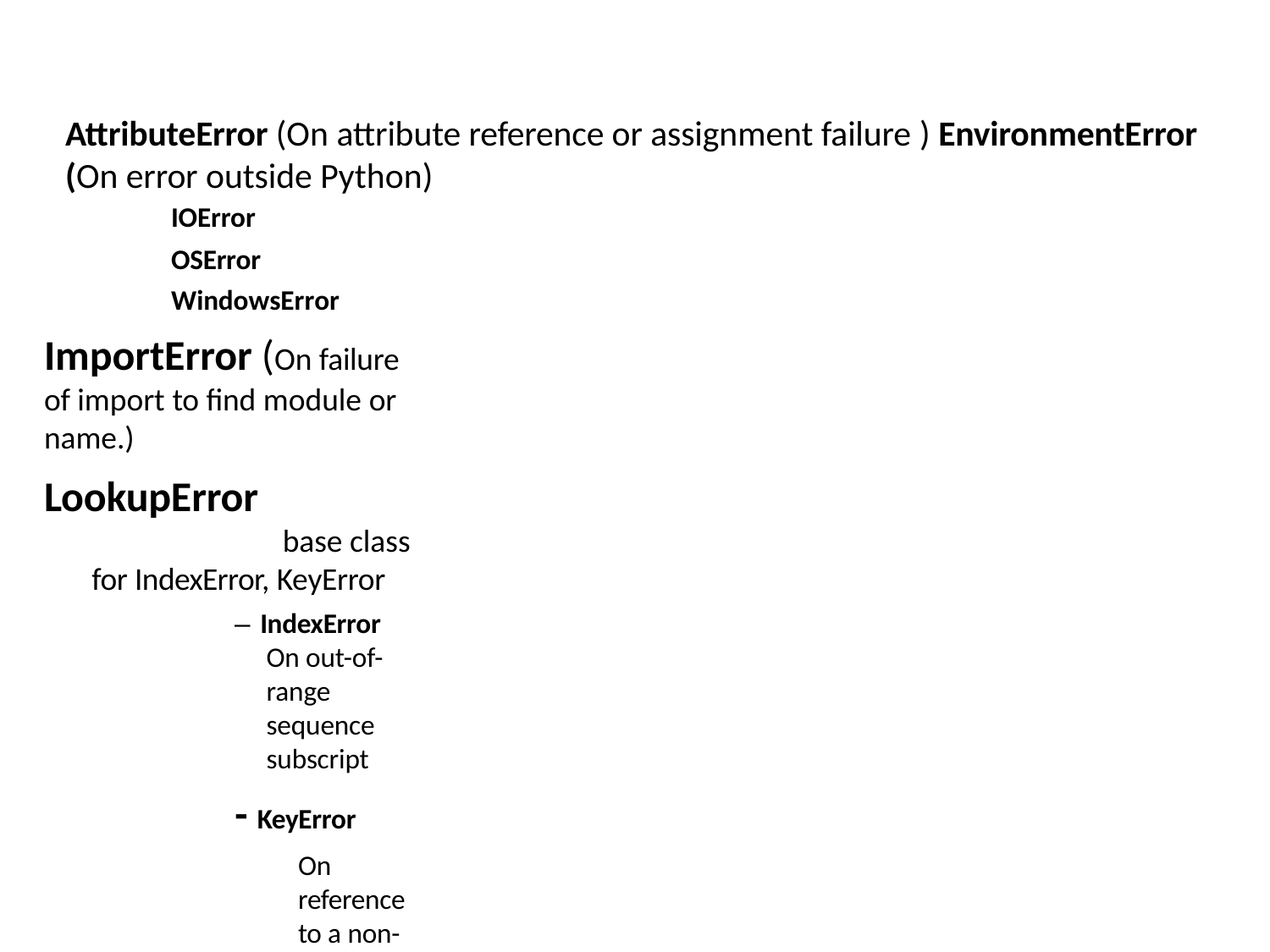

# AttributeError (On attribute reference or assignment failure ) EnvironmentError (On error outside Python)
IOError
OSError  WindowsError
ImportError (On failure of import to find module or name.)
LookupError
	         base class for IndexError, KeyError
– IndexError
On out-of-range sequence subscript
- KeyError
On reference to a non-existent mapping (dict) key